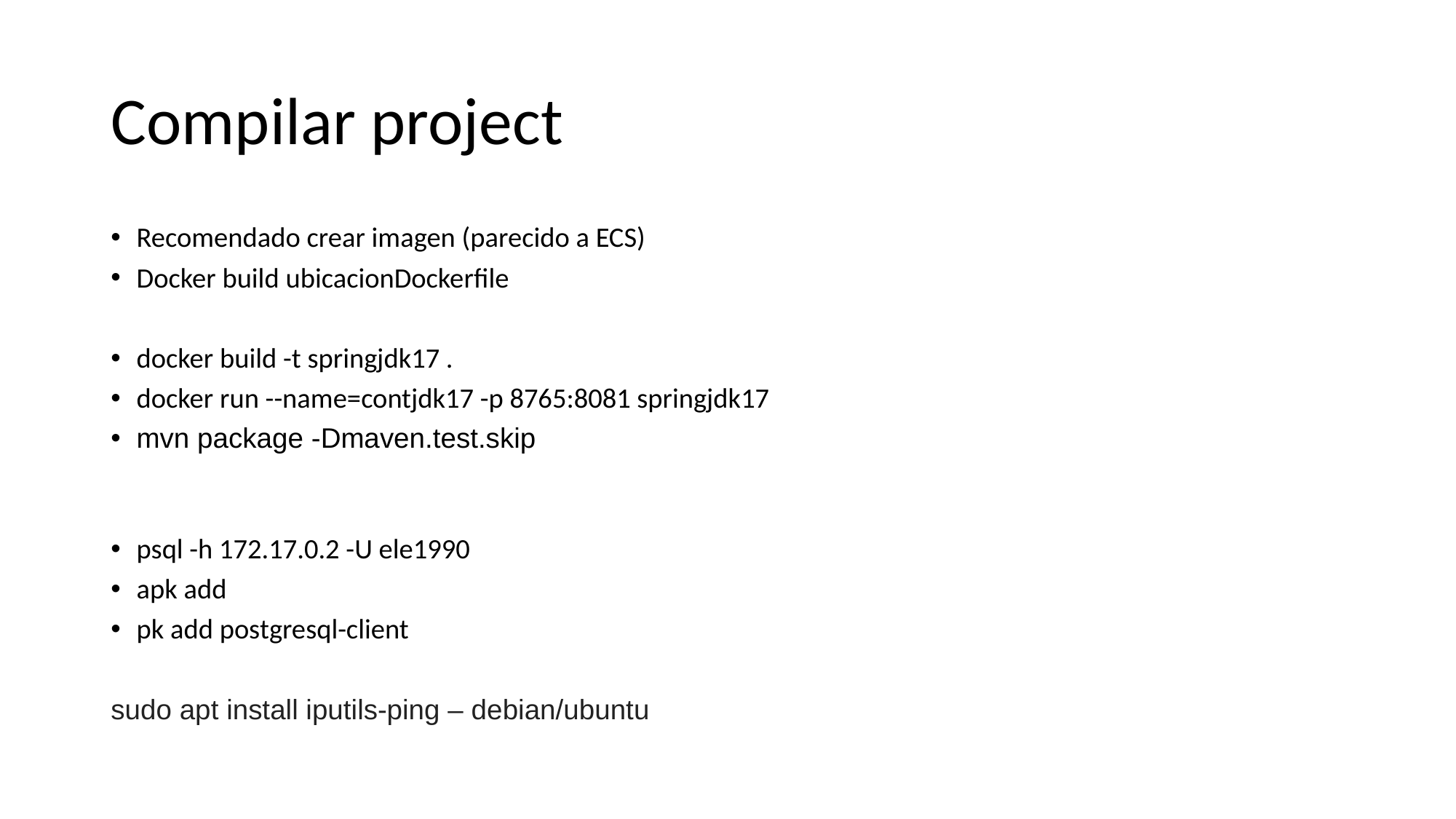

# Compilar project
Recomendado crear imagen (parecido a ECS)
Docker build ubicacionDockerfile

docker build -t springjdk17 .
docker run --name=contjdk17 -p 8765:8081 springjdk17
mvn package -Dmaven.test.skip

psql -h 172.17.0.2 -U ele1990
apk add
pk add postgresql-client

sudo apt install iputils-ping – debian/ubuntu